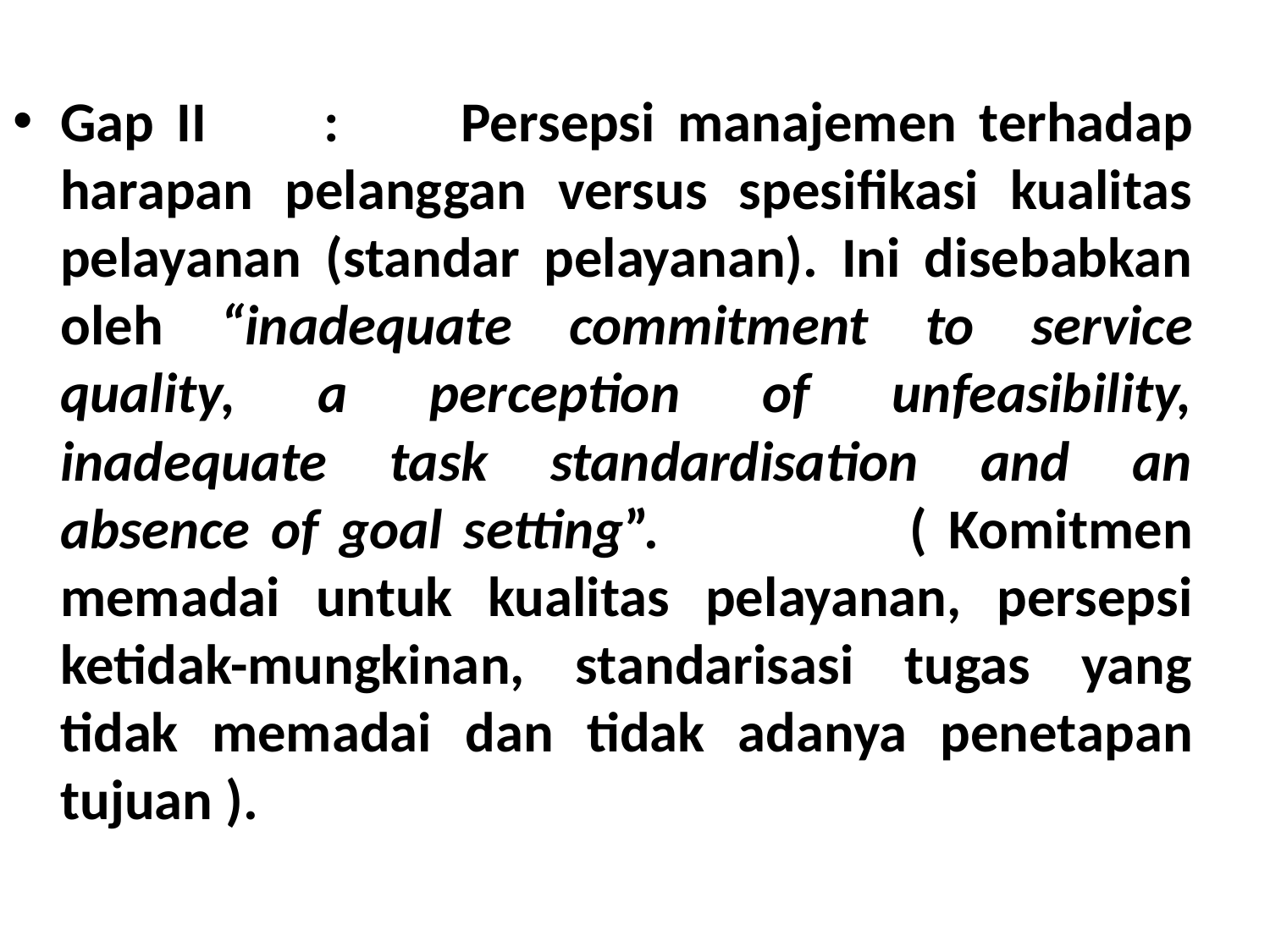

Gap II	: 	Persepsi manajemen terhadap harapan pelanggan versus spesifikasi kualitas pelayanan (standar pelayanan). Ini disebabkan oleh “inadequate commitment to service quality, a perception of unfeasibility, inadequate task standardisation and an absence of goal setting”.            ( Komitmen memadai untuk kualitas pelayanan, persepsi ketidak-mungkinan, standarisasi tugas yang tidak memadai dan tidak adanya penetapan tujuan ).